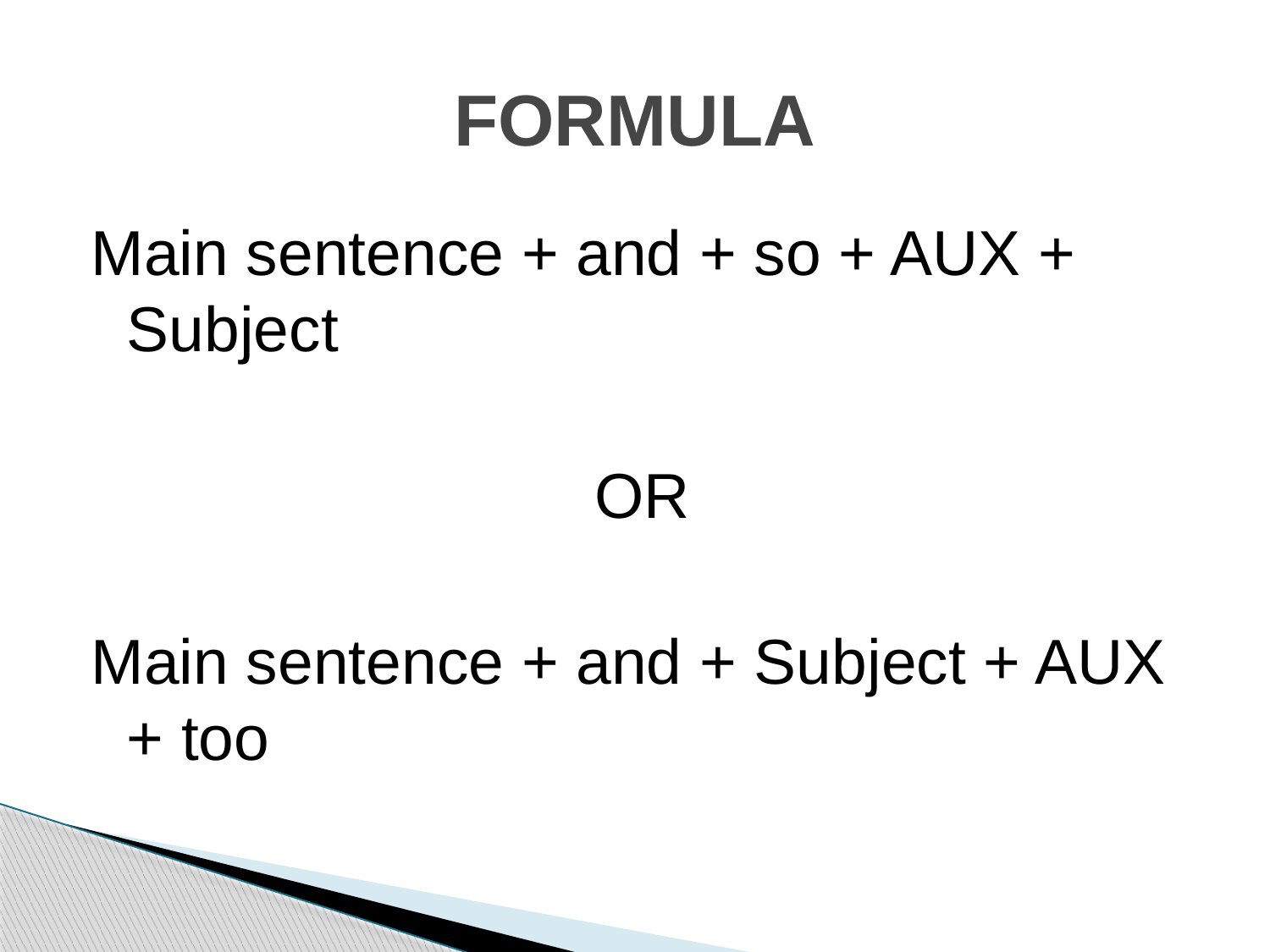

# FORMULA
Main sentence + and + so + AUX + Subject

OR

Main sentence + and + Subject + AUX + too